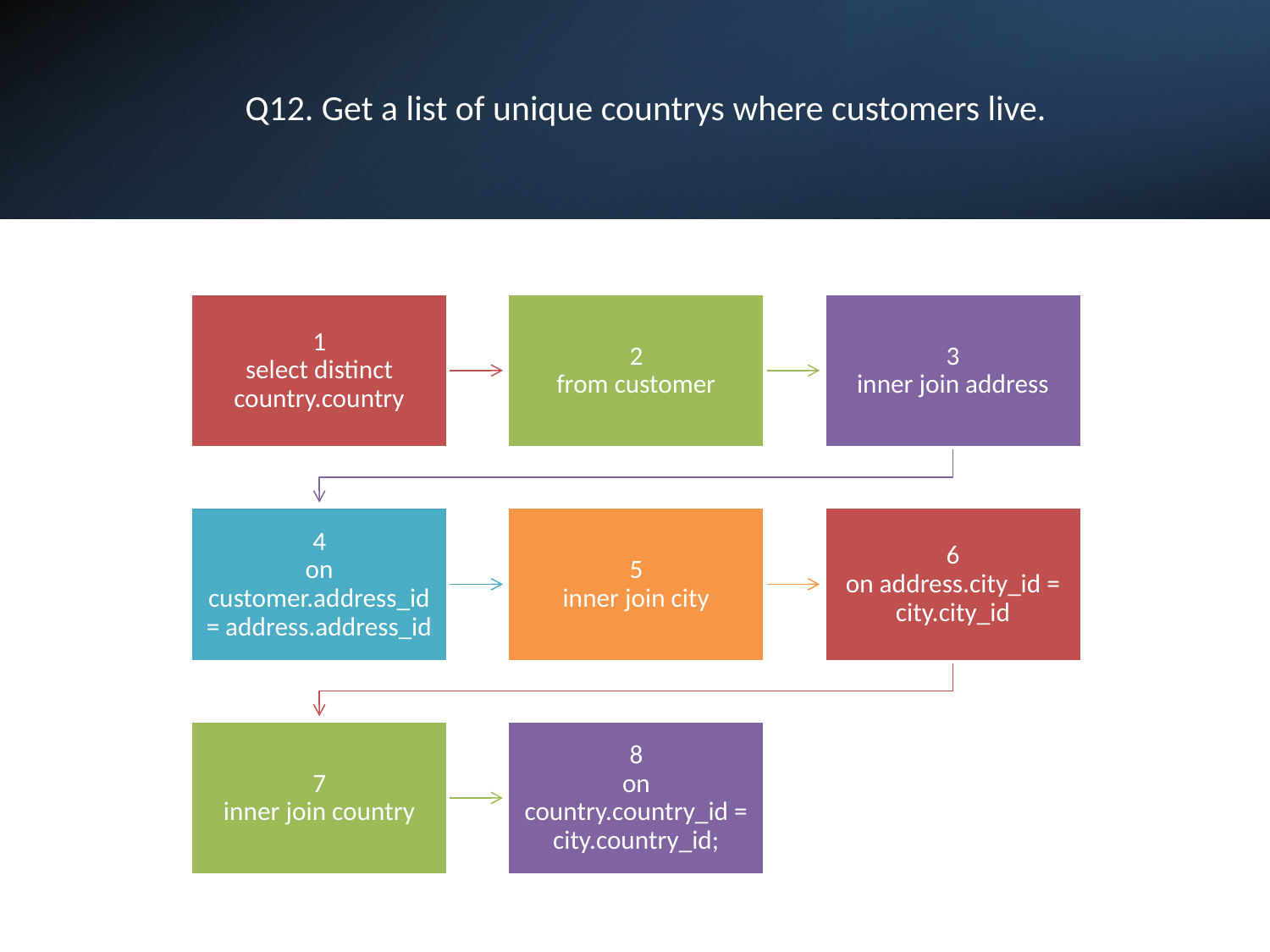

# Q12. Get a list of unique countrys where customers live.

1
select distinct country.country

2
from customer

3
inner join address

4
on customer.address_id = address.address_id

5
inner join city

6
on address.city_id = city.city_id

7
inner join country
8
on country.country_id = city.country_id;